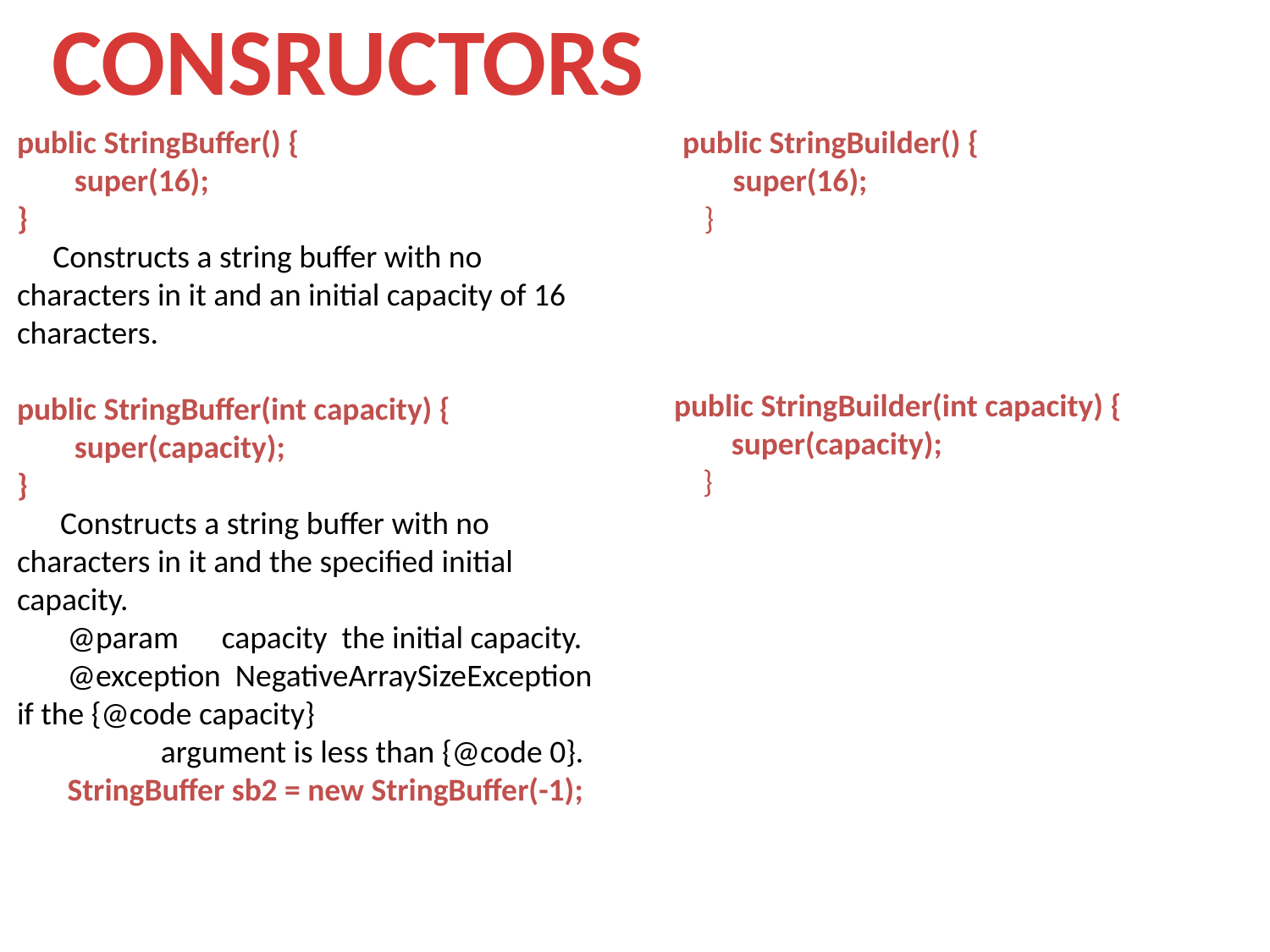

CONSRUCTORS
public StringBuffer() {
        super(16);
}
     Constructs a string buffer with no characters in it and an initial capacity of 16 characters.

public StringBuffer(int capacity) {
        super(capacity);
}
      Constructs a string buffer with no characters in it and the specified initial capacity.
       @param      capacity  the initial capacity.
       @exception  NegativeArraySizeException  if the {@code capacity}
                    argument is less than {@code 0}.
       StringBuffer sb2 = new StringBuffer(-1);

 public StringBuilder() {
        super(16);
    }
public StringBuilder(int capacity) {
        super(capacity);
    }